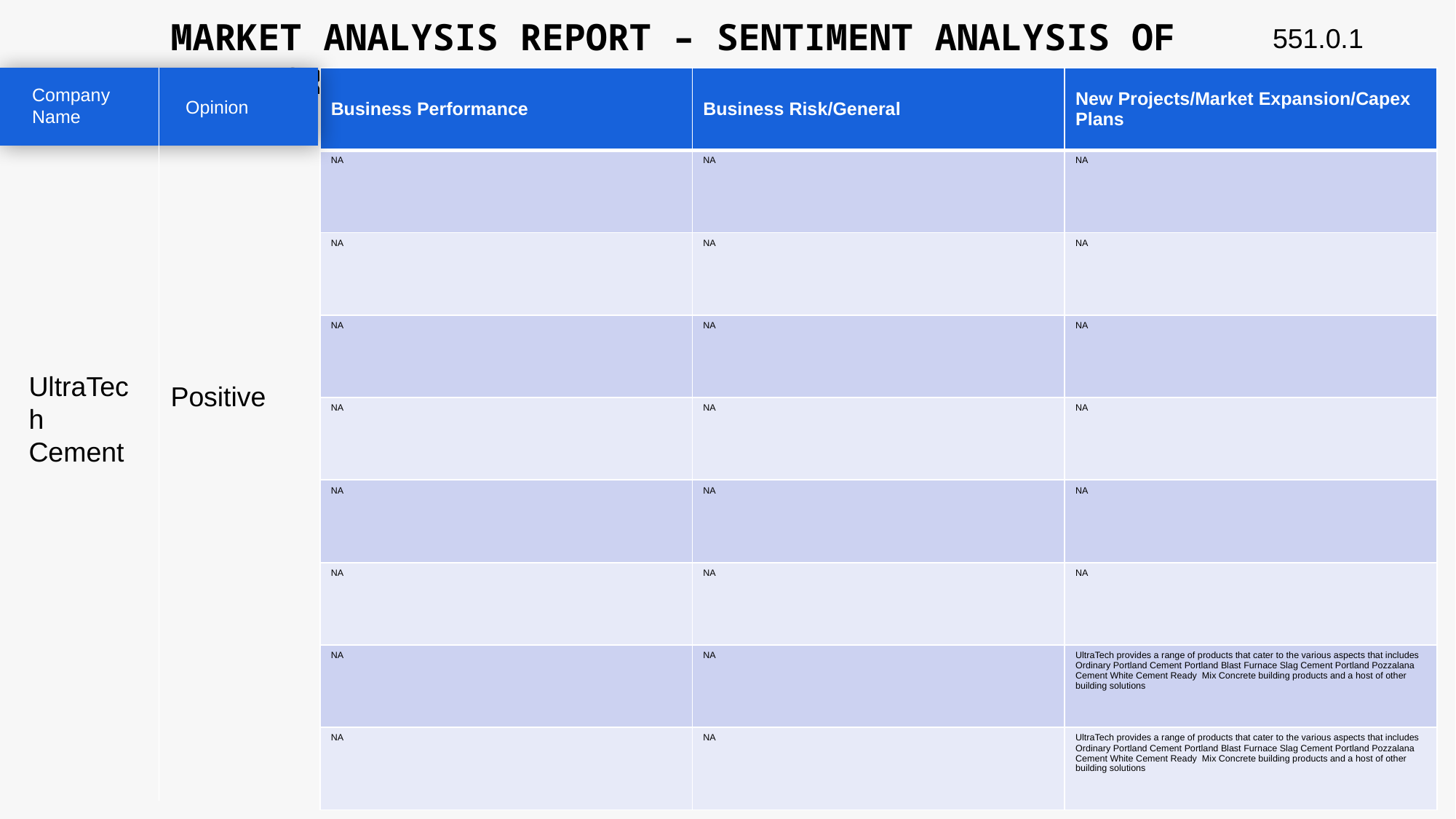

MARKET ANALYSIS REPORT – SENTIMENT ANALYSIS OF PEER GROUP
551.0.1

| Business Performance | Business Risk/General | New Projects/Market Expansion/Capex Plans |
| --- | --- | --- |
| NA | NA | NA |
| NA | NA | NA |
| NA | NA | NA |
| NA | NA | NA |
| NA | NA | NA |
| NA | NA | NA |
| NA | NA | UltraTech provides a range of products that cater to the various aspects that includes Ordinary Portland Cement Portland Blast Furnace Slag Cement Portland Pozzalana Cement White Cement Ready Mix Concrete building products and a host of other building solutions |
| NA | NA | UltraTech provides a range of products that cater to the various aspects that includes Ordinary Portland Cement Portland Blast Furnace Slag Cement Portland Pozzalana Cement White Cement Ready Mix Concrete building products and a host of other building solutions |
Company Name
Opinion
UltraTech Cement
Positive